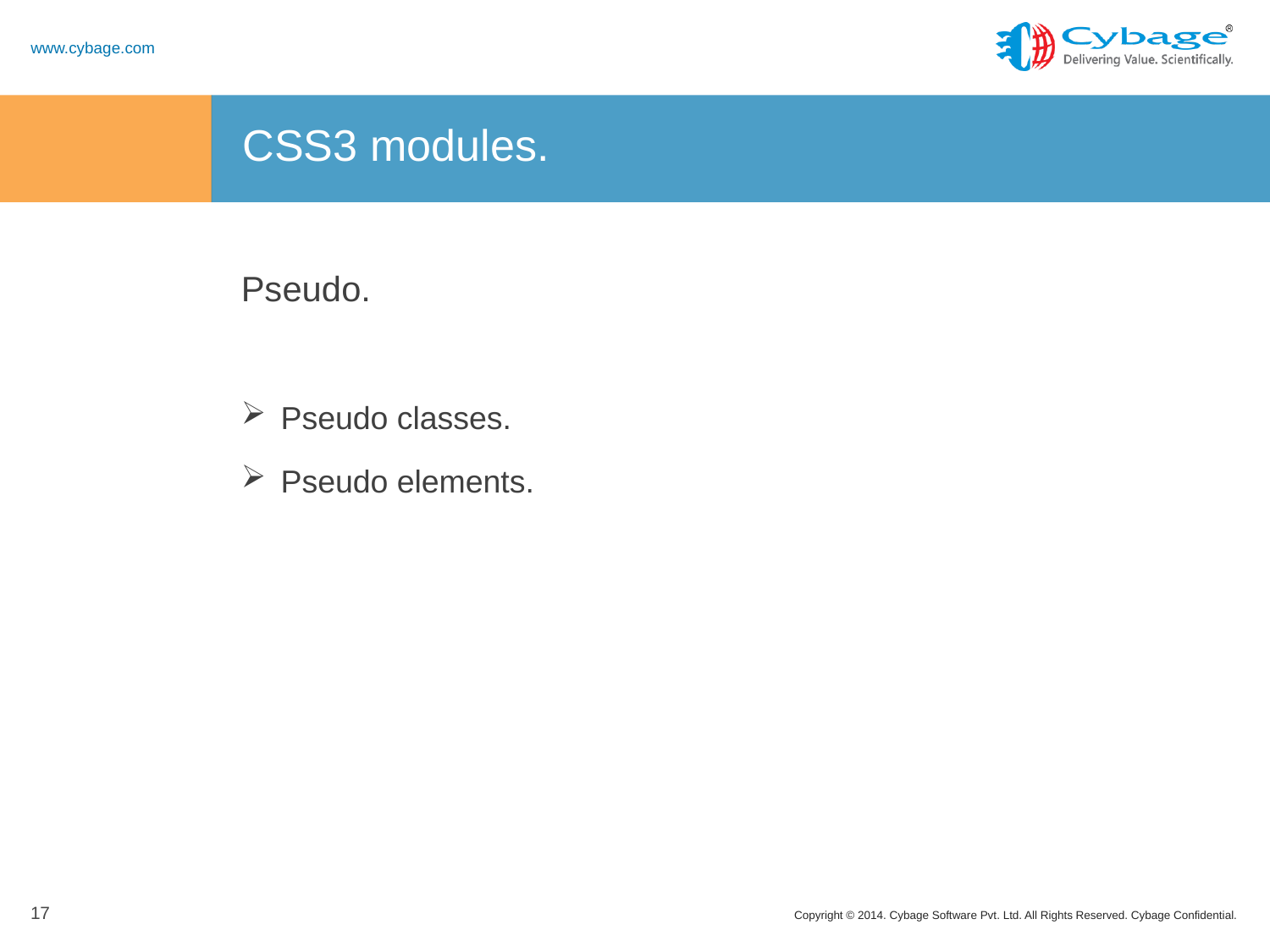

# CSS3 modules.
Pseudo.

Pseudo classes.
Pseudo elements.
17